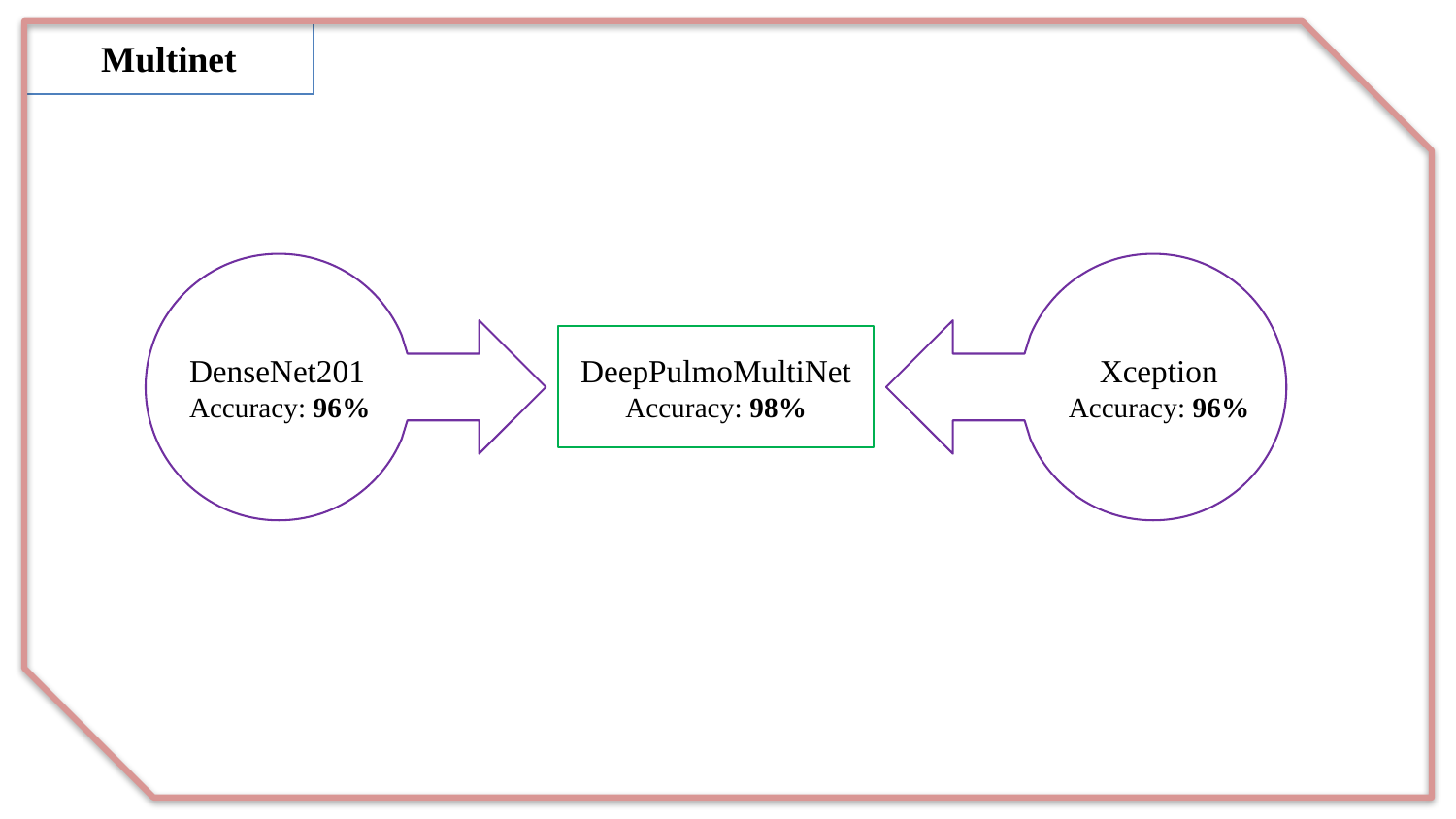

Multinet
DenseNet201
Accuracy: 96%
Xception
Accuracy: 96%
DeepPulmoMultiNet
Accuracy: 98%